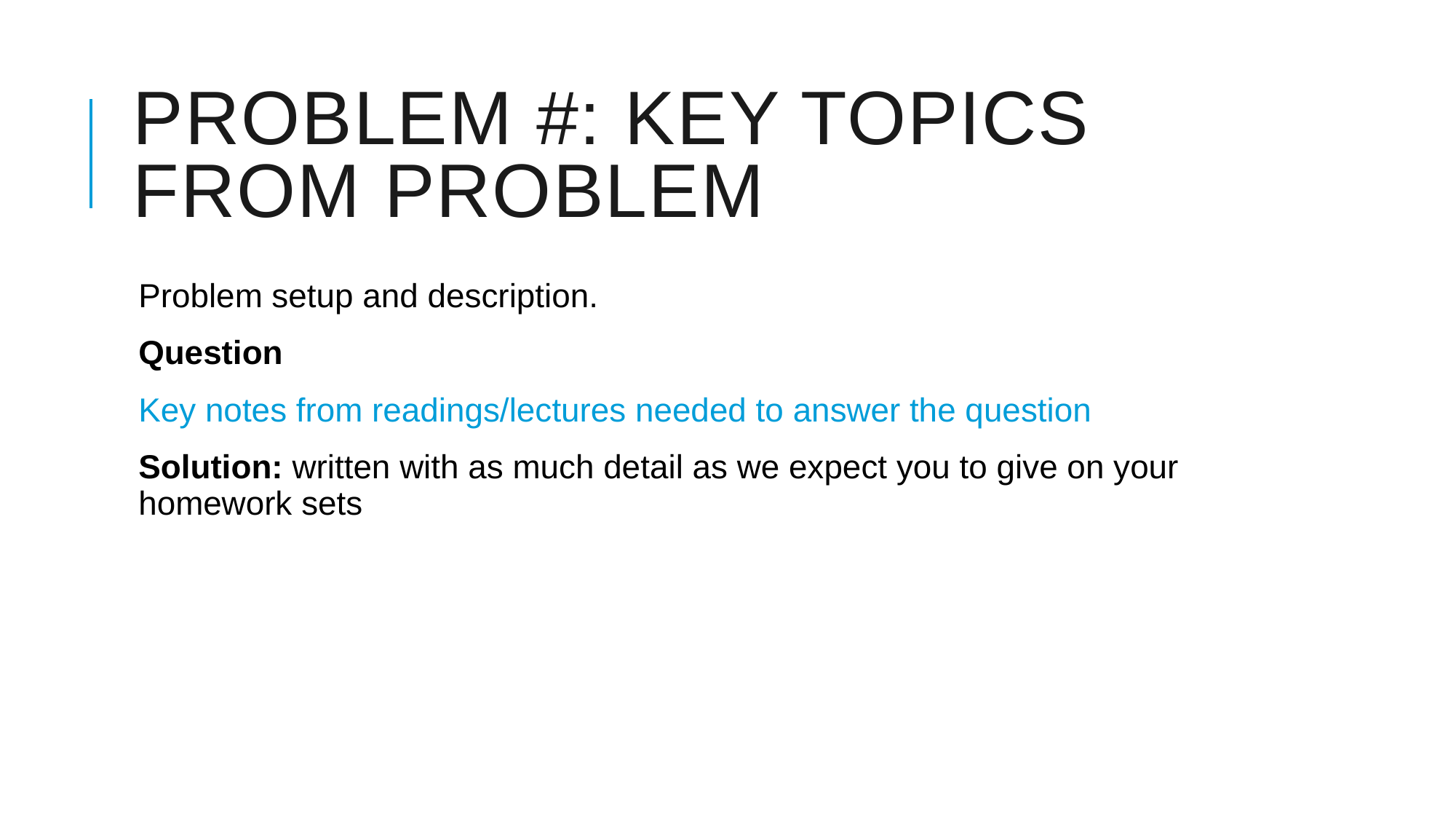

# Problem #: Key topics from problem
Problem setup and description.
Question
Key notes from readings/lectures needed to answer the question
Solution: written with as much detail as we expect you to give on your homework sets